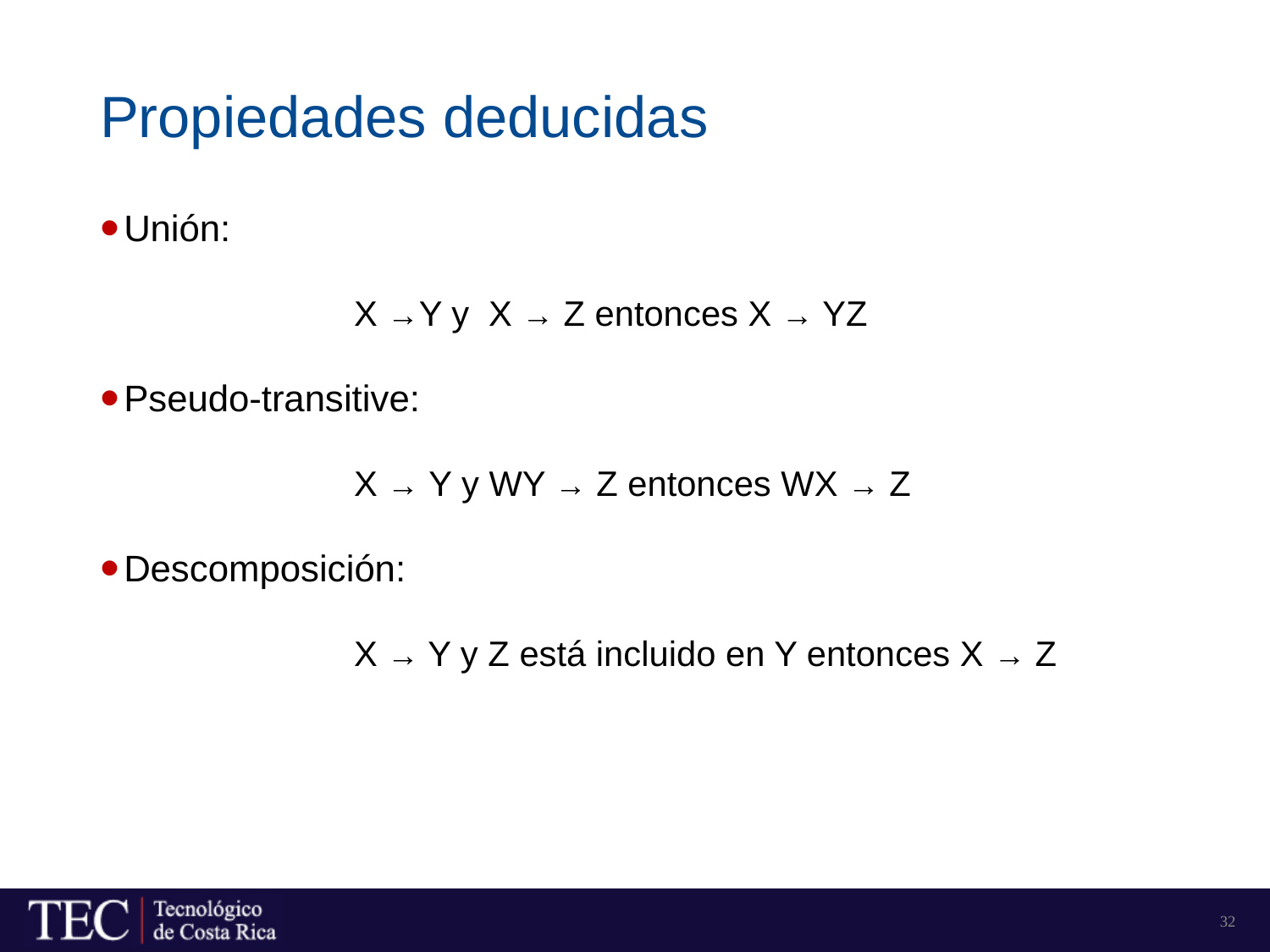

# Propiedades deducidas
Unión:

		X →Y y  X → Z entonces X → YZ

Pseudo-transitive:

		X → Y y WY → Z entonces WX → Z

Descomposición:

		X → Y y Z está incluido en Y entonces X → Z
32